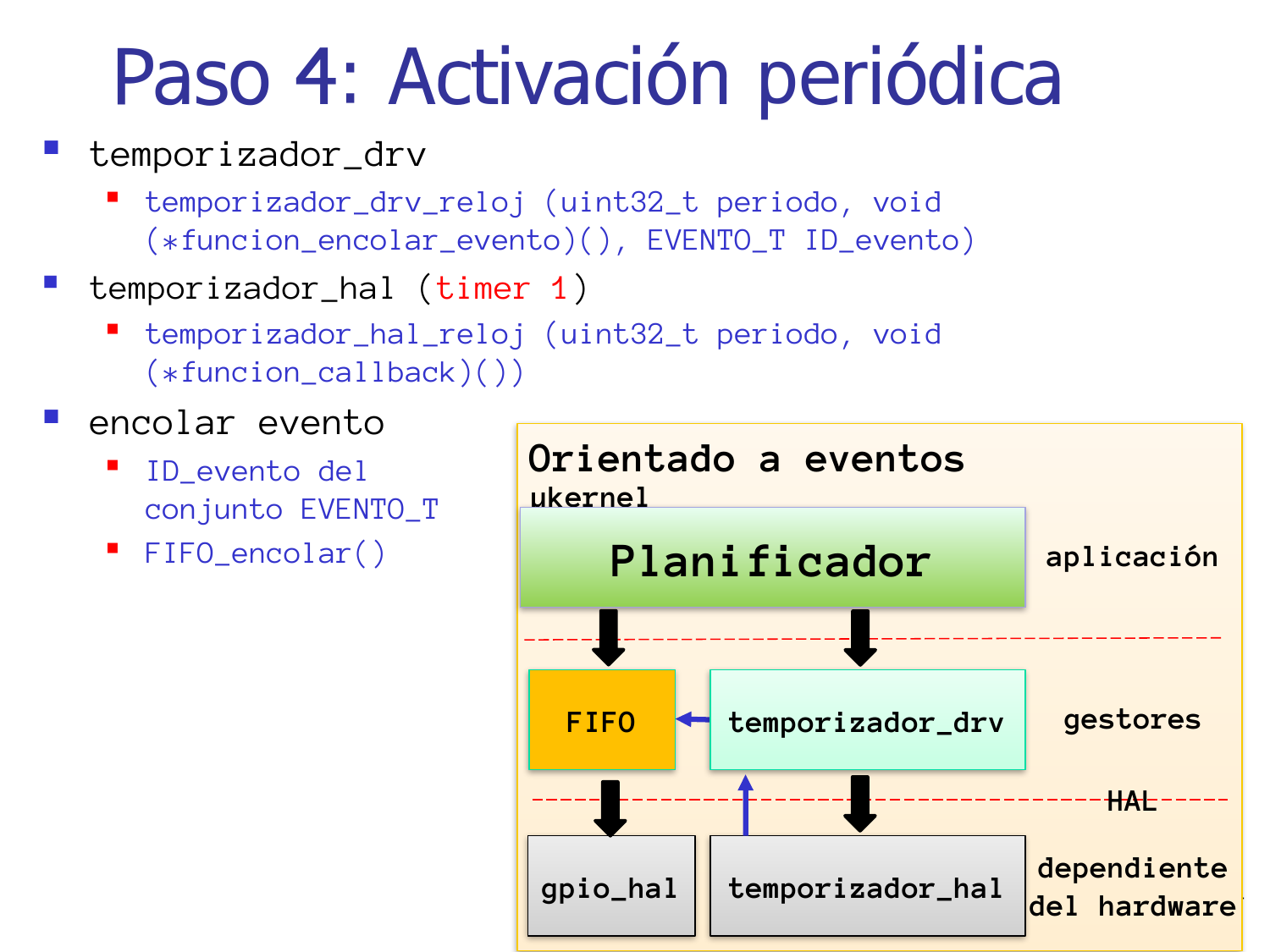

# Paso 4: Activación periódica
temporizador_drv
temporizador_drv_reloj (uint32_t periodo, void (*funcion_encolar_evento)(), EVENTO_T ID_evento)
temporizador_hal (timer 1)
temporizador_hal_reloj (uint32_t periodo, void (*funcion_callback)())
encolar evento
ID_evento del
conjunto EVENTO_T
FIFO_encolar()
Orientado a eventos
µkernel
aplicación
Planificador

gestores
temporizador_drv
FIFO
HAL

dependiente
del hardware
gpio_hal
temporizador_hal
17